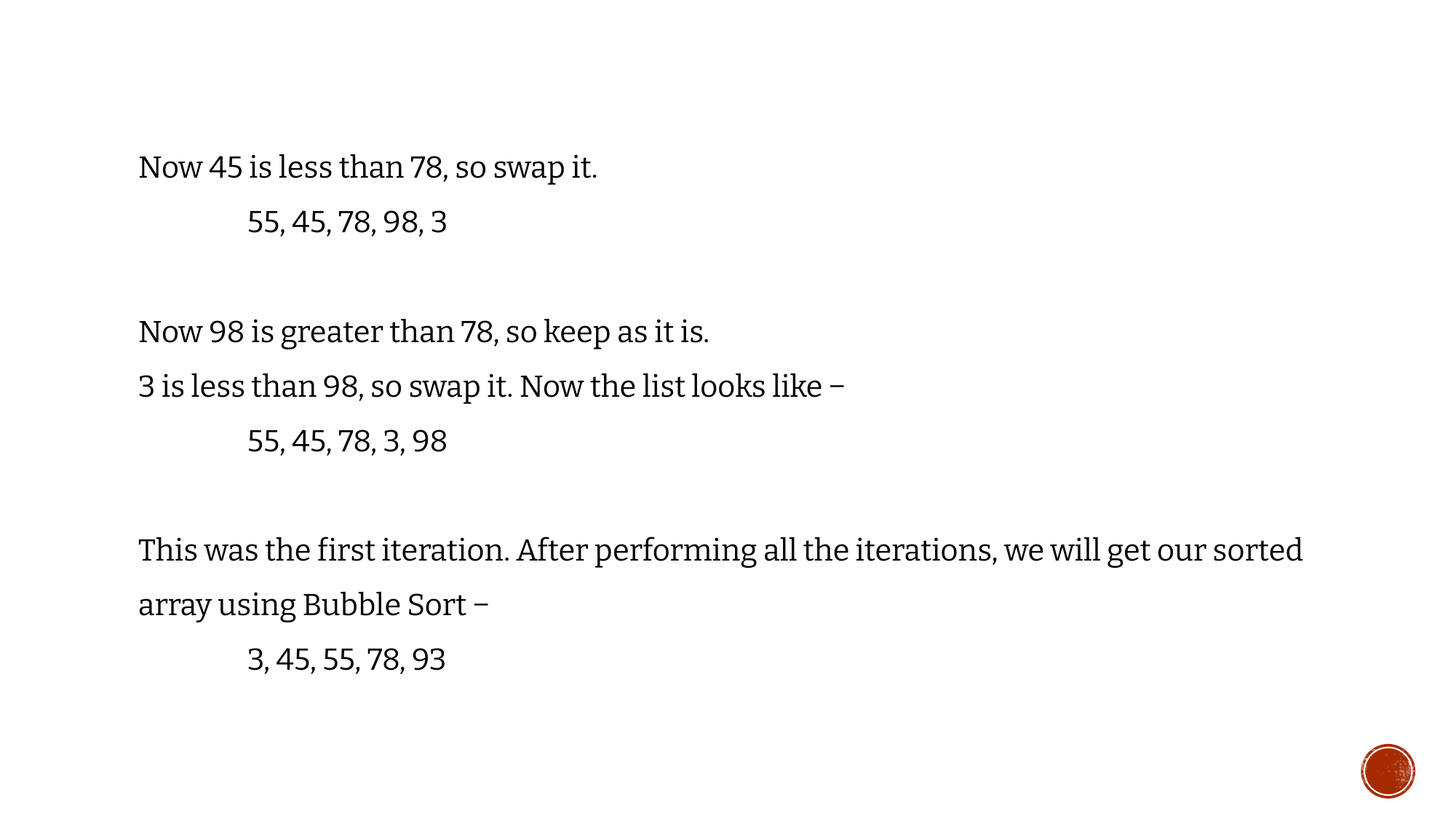

Now 45 is less than 78, so swap it.
	55, 45, 78, 98, 3

Now 98 is greater than 78, so keep as it is.
3 is less than 98, so swap it. Now the list looks like −
	55, 45, 78, 3, 98

This was the first iteration. After performing all the iterations, we will get our sorted array using Bubble Sort −
	3, 45, 55, 78, 93